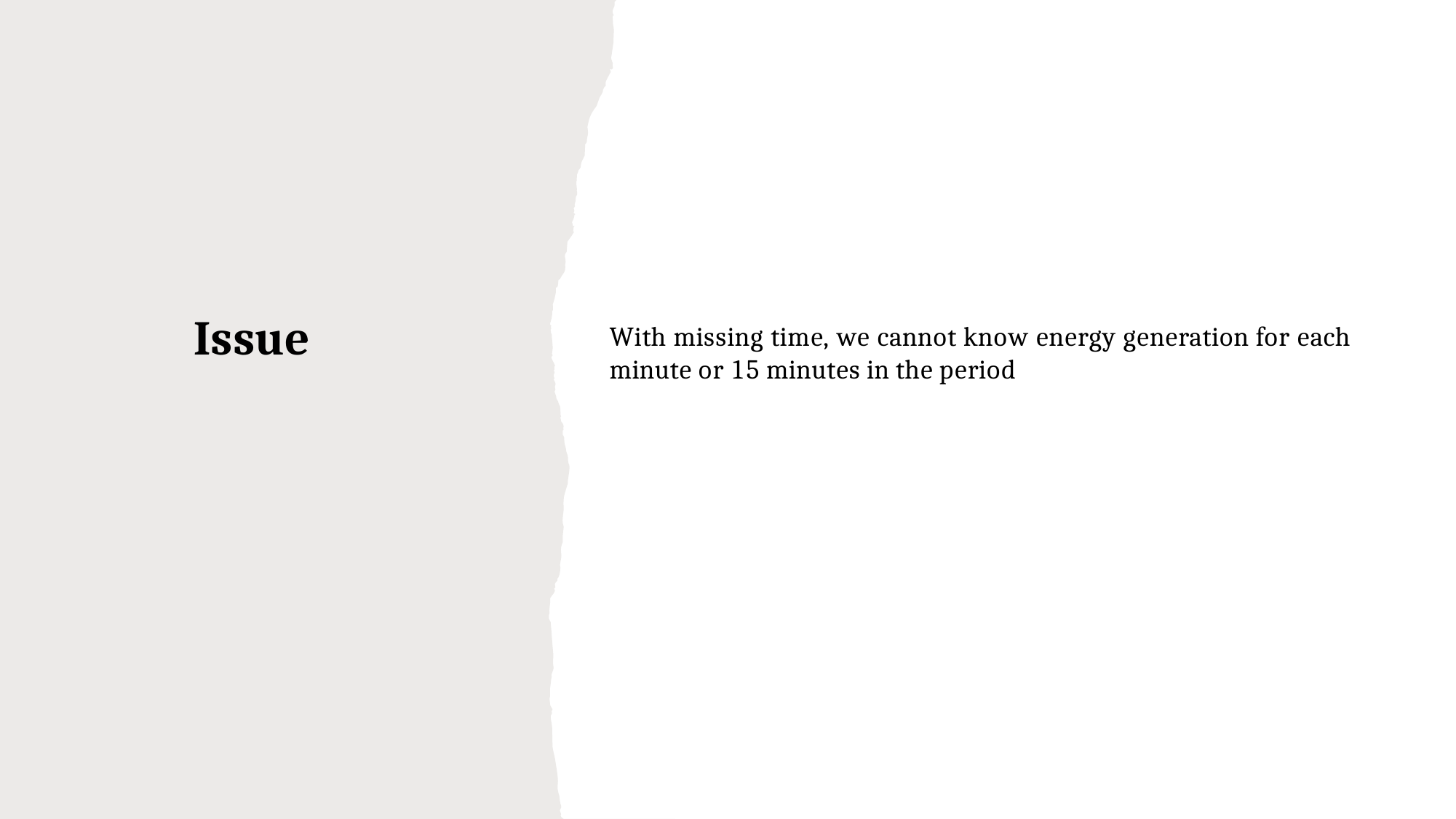

# Issue
With missing time, we cannot know energy generation for each minute or 15 minutes in the period